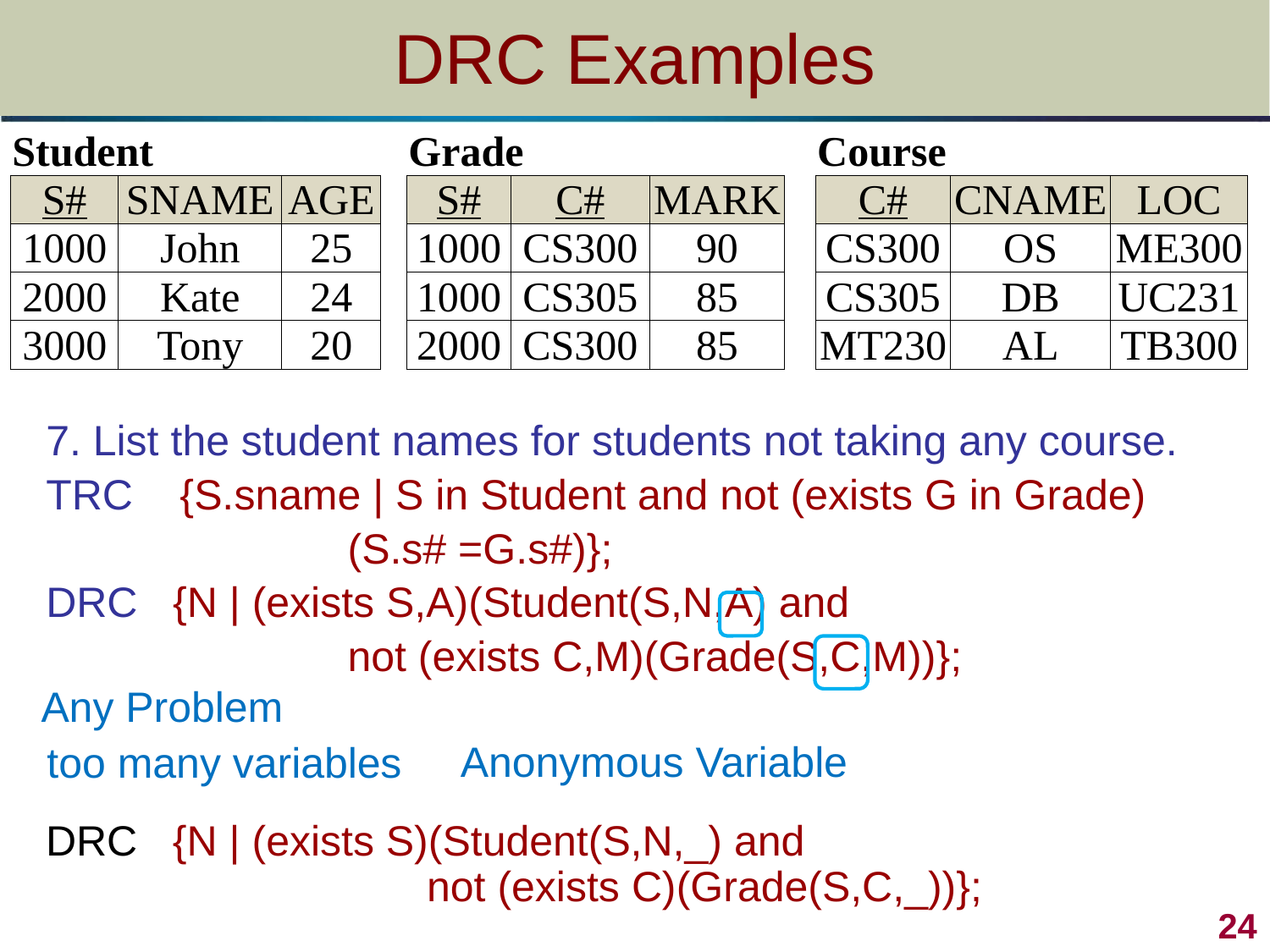

# DRC Examples
| Student |  |  |  | Grade |  |  |  | Course |  |  |
| --- | --- | --- | --- | --- | --- | --- | --- | --- | --- | --- |
| S# | SNAME | AGE |  | S# | C# | MARK |  | C# | CNAME | LOC |
| 1000 | John | 25 |  | 1000 | CS300 | 90 |  | CS300 | OS | ME300 |
| 2000 | Kate | 24 |  | 1000 | CS305 | 85 |  | CS305 | DB | UC231 |
| 3000 | Tony | 20 |  | 2000 | CS300 | 85 |  | MT230 | AL | TB300 |
7. List the student names for students not taking any course.
TRC    {S.sname | S in Student and not (exists G in Grade)
			(S.s# =G.s#)};
DRC   {N | (exists S,A)(Student(S,N,A) and
			not (exists C,M)(Grade(S,C,M))};

Any Problem
too many variables
Anonymous Variable
DRC   {N | (exists S)(Student(S,N,_) and
			not (exists C)(Grade(S,C,_))};

24